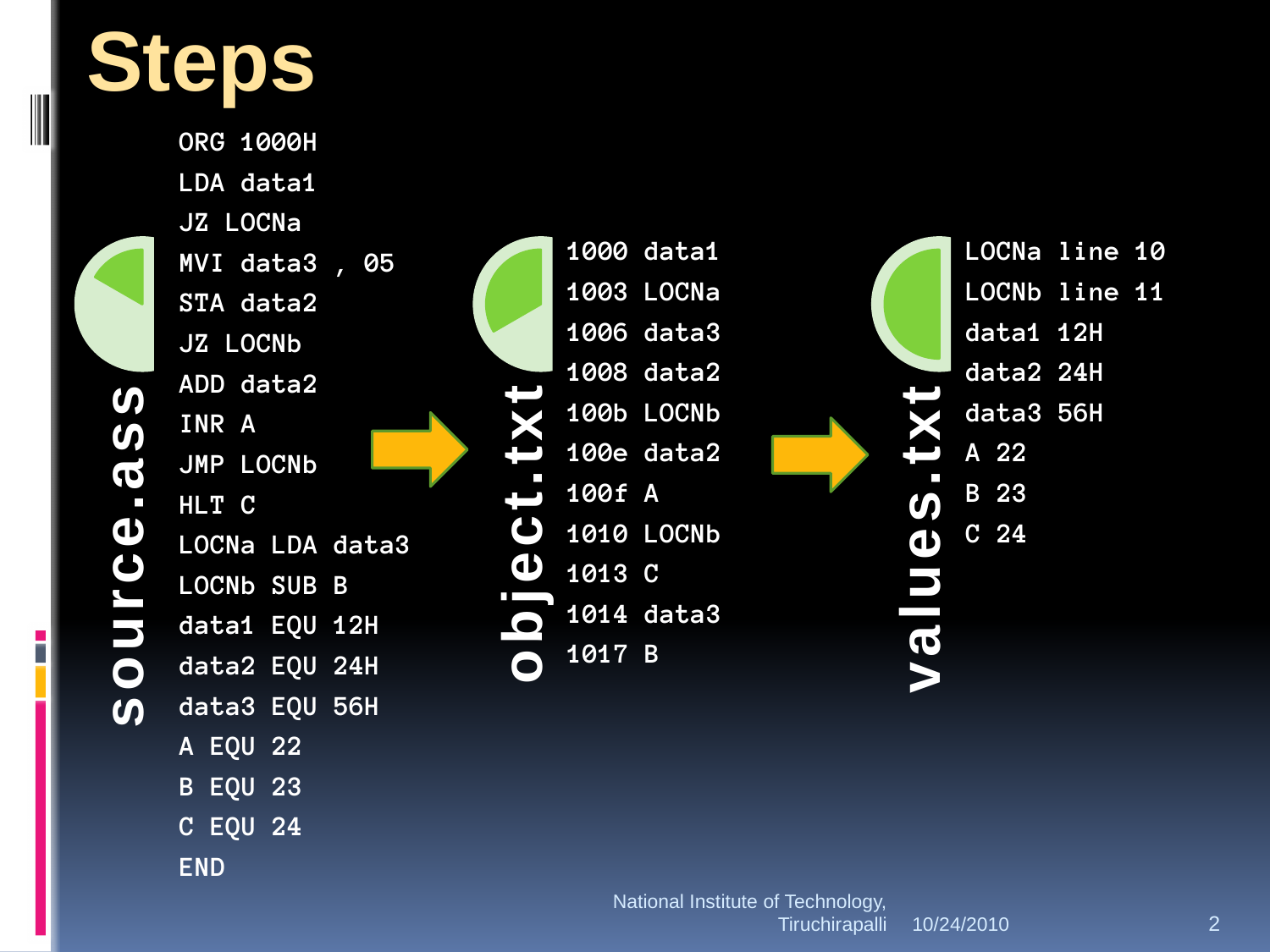

# Steps
source.ass
ORG 1000H
LDA data1
JZ LOCNa
MVI data3 , 05
STA data2
JZ LOCNb
ADD data2
INR A
JMP LOCNb
HLT C
LOCNa LDA data3
LOCNb SUB B
data1 EQU 12H
data2 EQU 24H
data3 EQU 56H
A EQU 22
B EQU 23
C EQU 24
END
object.txt
1000 data1
1003 LOCNa
1006 data3
1008 data2
100b LOCNb
100e data2
100f A
1010 LOCNb
1013 C
1014 data3
1017 B
values.txt
LOCNa line 10
LOCNb line 11
data1 12H
data2 24H
data3 56H
A 22
B 23
C 24

National Institute of Technology, Tiruchirapalli
10/24/2010
2